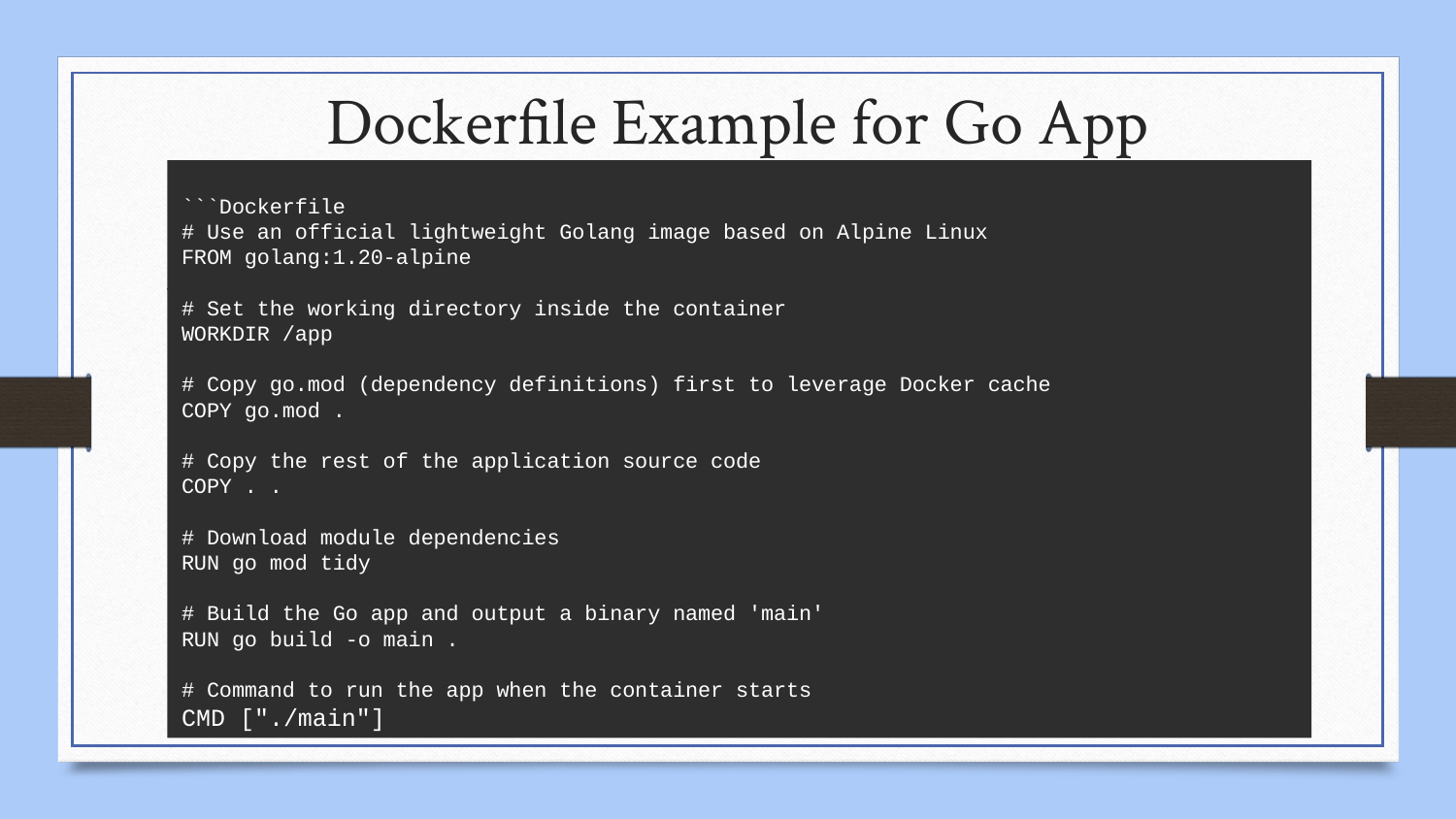

# Dockerfile Example for Go App

```Dockerfile
# Use an official lightweight Golang image based on Alpine Linux
FROM golang:1.20-alpine
# Set the working directory inside the container
WORKDIR /app
# Copy go.mod (dependency definitions) first to leverage Docker cache
COPY go.mod .
# Copy the rest of the application source code
COPY . .
# Download module dependencies
RUN go mod tidy
# Build the Go app and output a binary named 'main'
RUN go build -o main .
# Command to run the app when the container starts
CMD ["./main"]